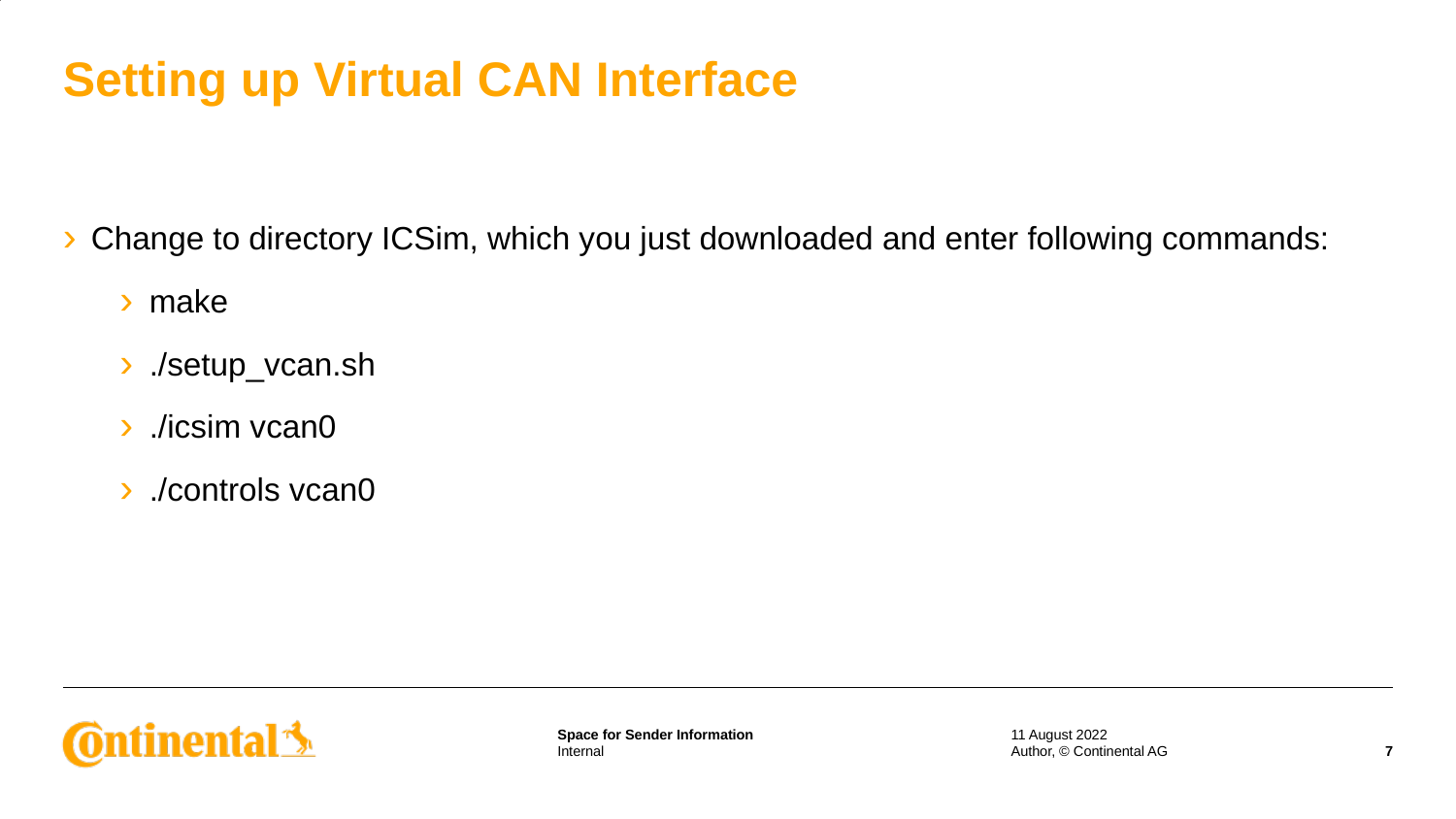

# Setting up Virtual CAN Interface
Change to directory ICSim, which you just downloaded and enter following commands:
make
./setup_vcan.sh
./icsim vcan0
./controls vcan0
11 August 2022
Author, © Continental AG
7